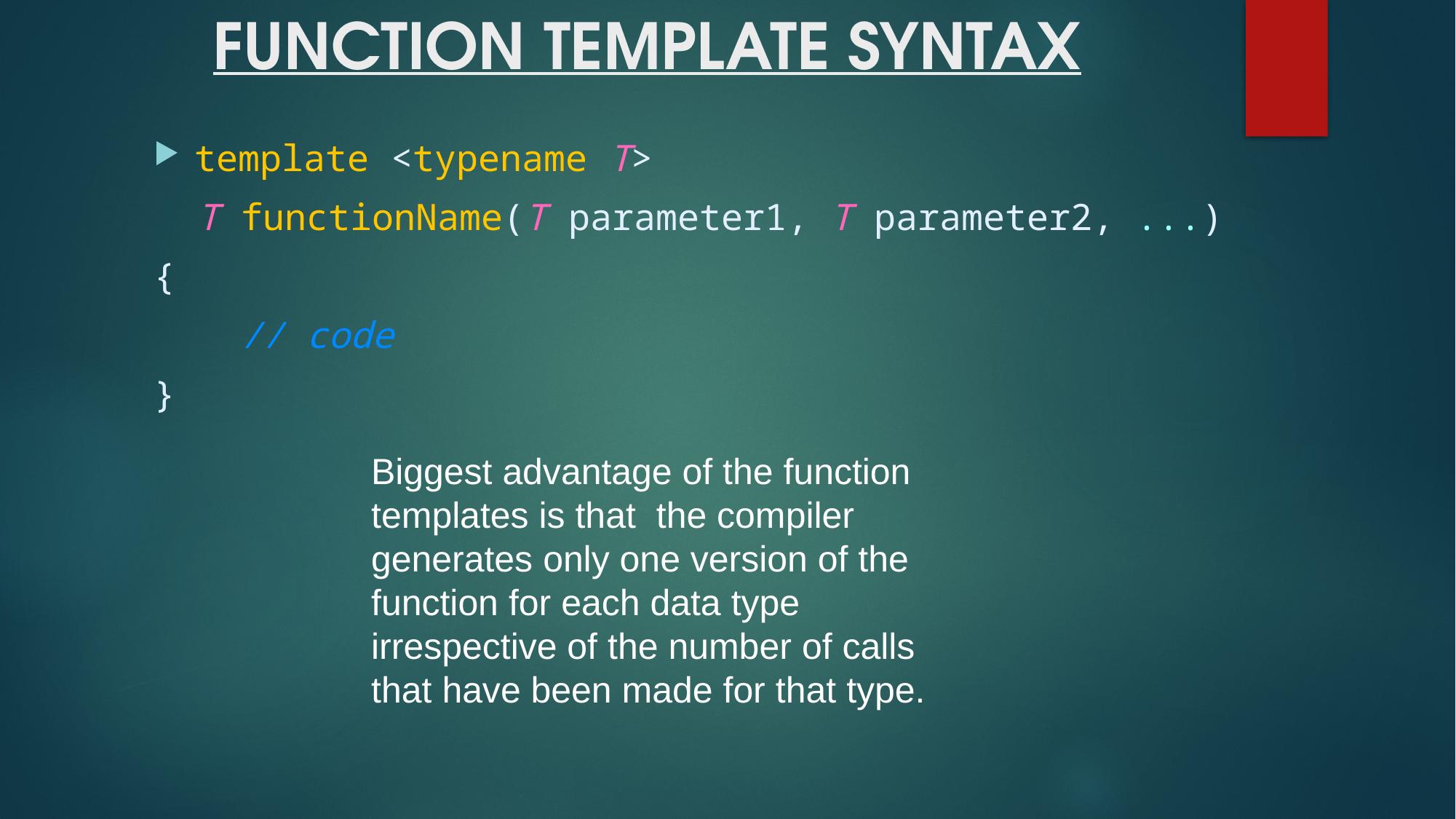

# FUNCTION TEMPLATE SYNTAX
template <typename T>
  T functionName(T parameter1, T parameter2, ...)
{
    // code
}
Biggest advantage of the function templates is that  the compiler generates only one version of the function for each data type irrespective of the number of calls that have been made for that type.